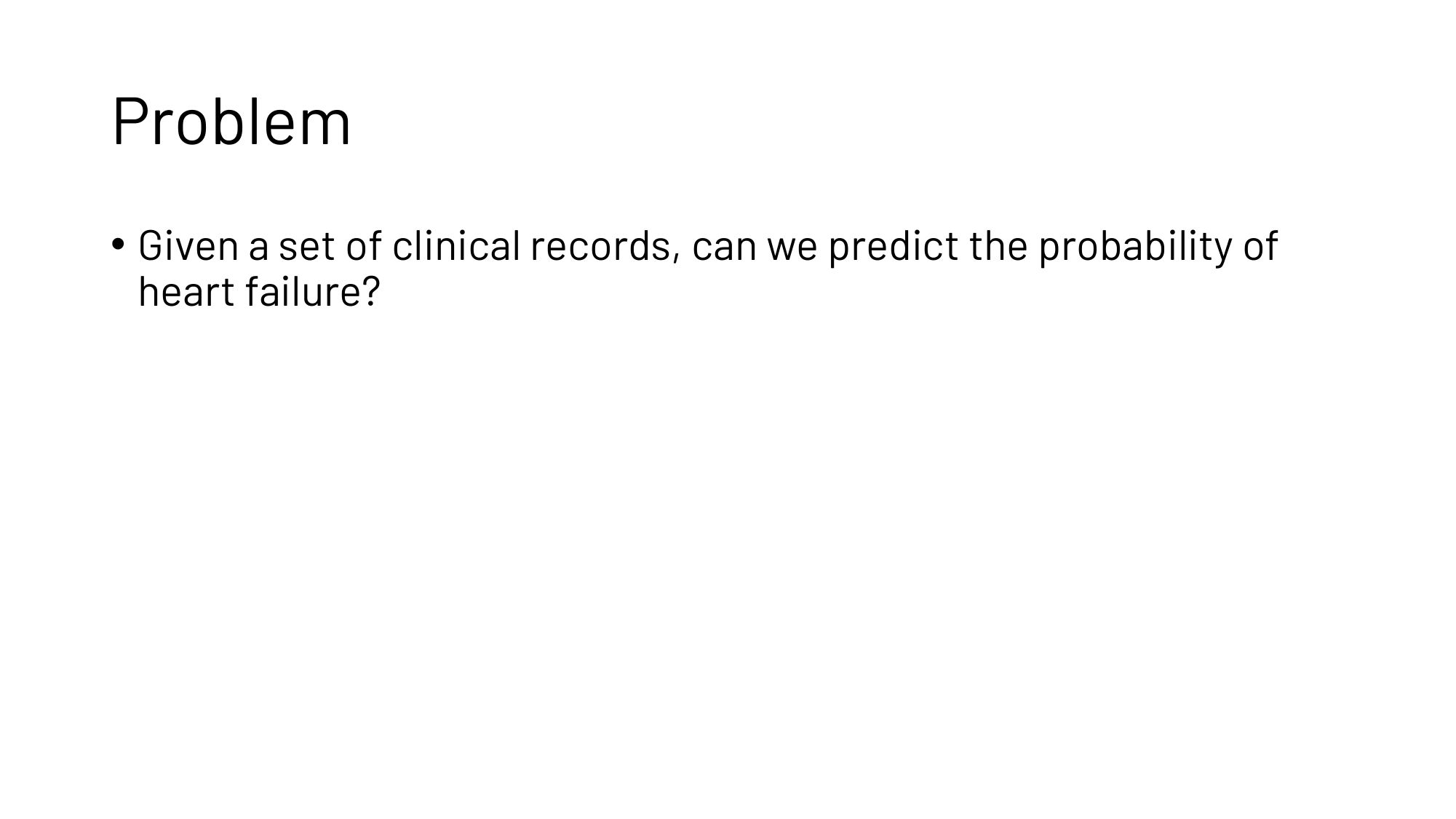

# Problem
Given a set of clinical records, can we predict the probability of heart failure?